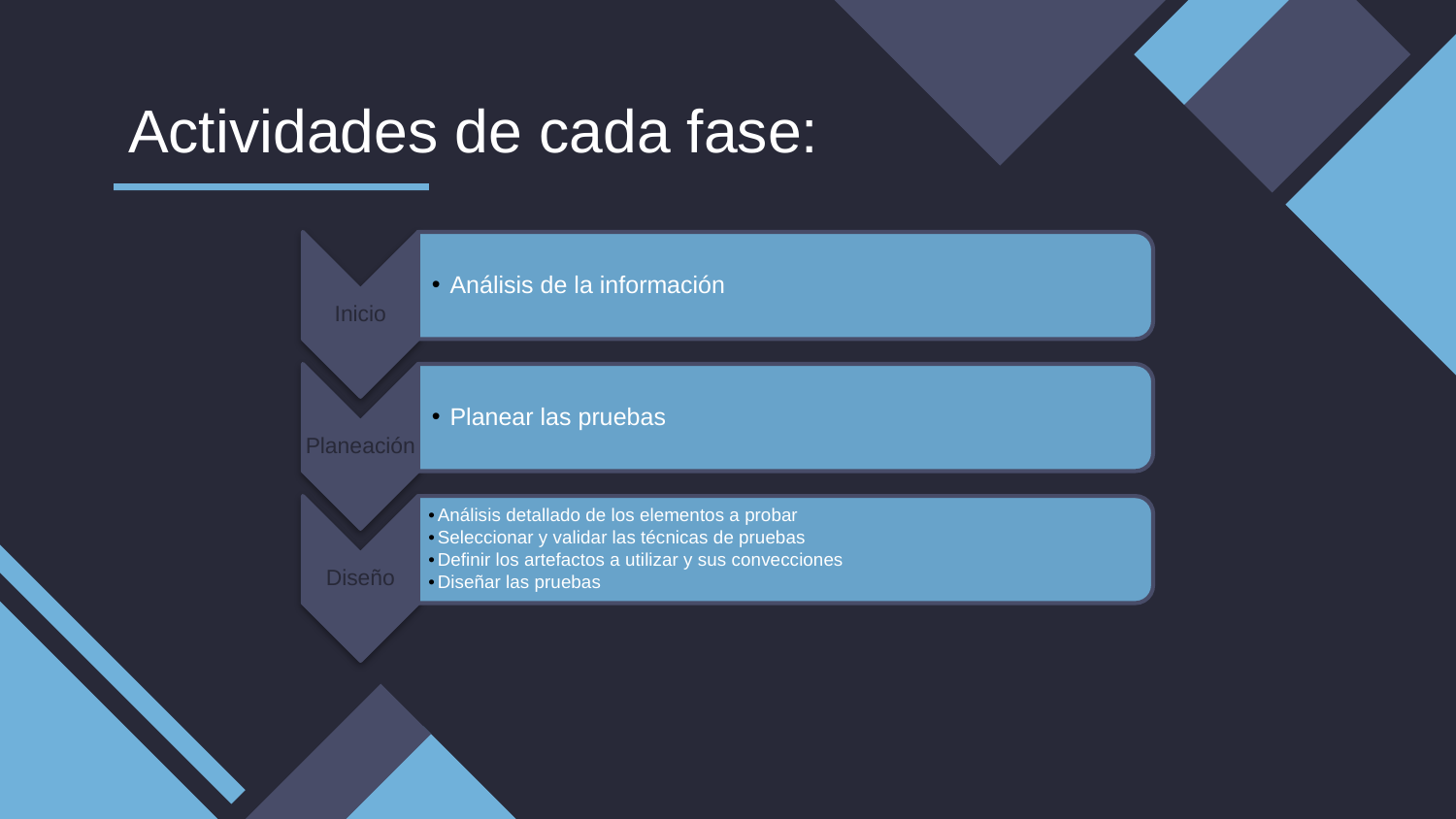

# Actividades de cada fase:
Inicio
Análisis de la información
Planeación
Planear las pruebas
Diseño
Análisis detallado de los elementos a probar
Seleccionar y validar las técnicas de pruebas
Definir los artefactos a utilizar y sus convecciones
Diseñar las pruebas